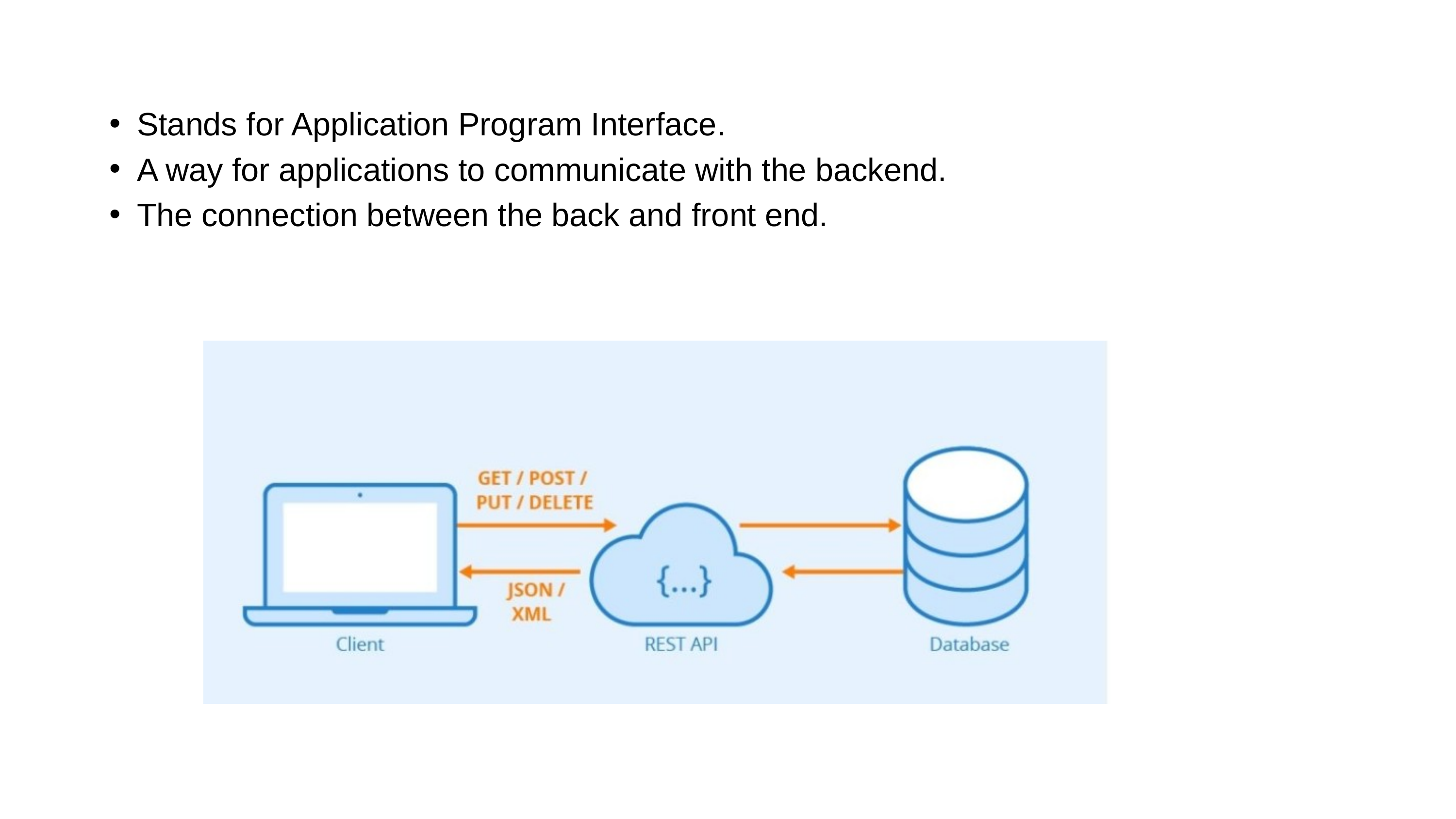

Stands for Application Program Interface.
A way for applications to communicate with the backend.
The connection between the back and front end.